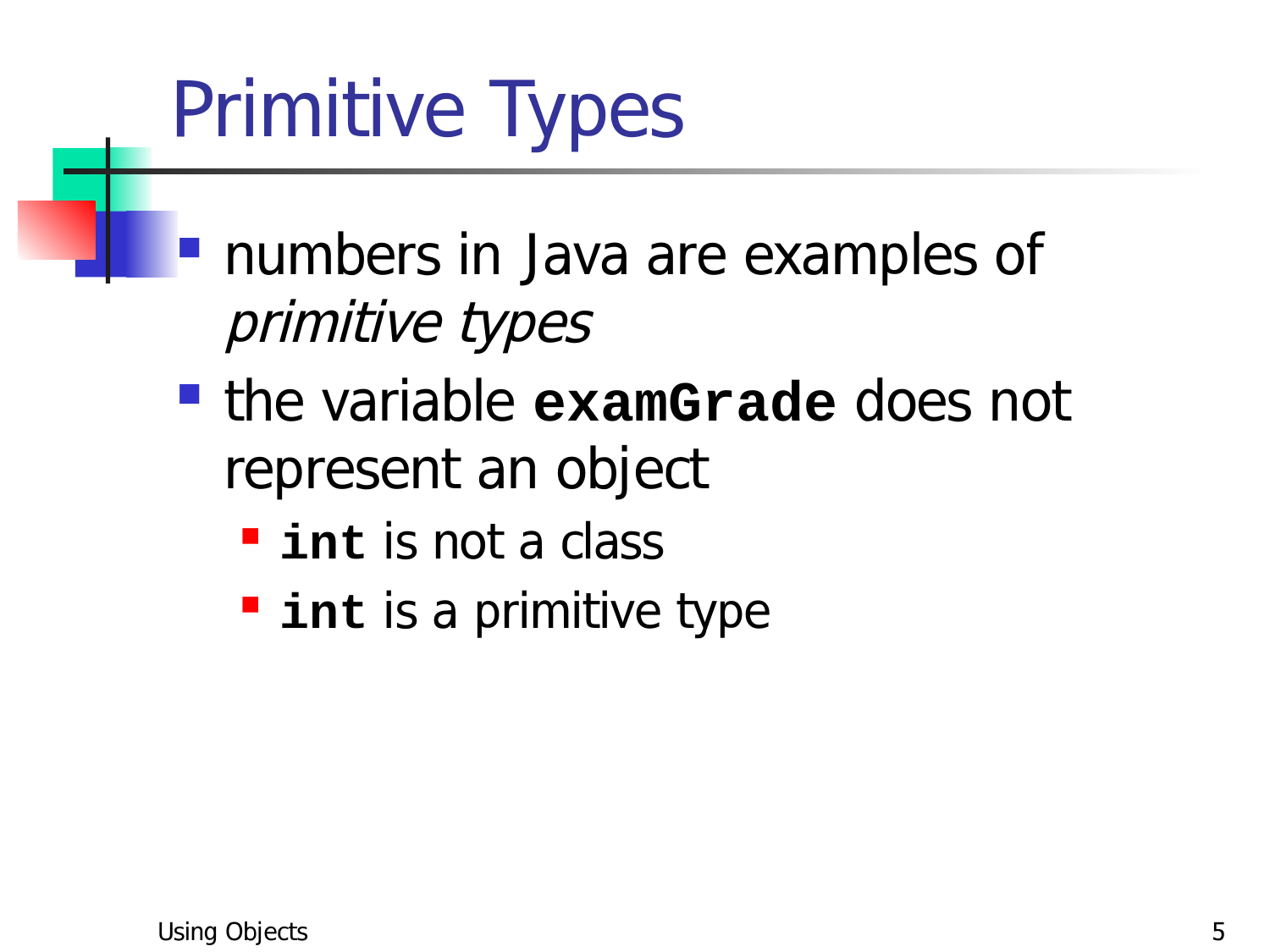

# Primitive Types
numbers in Java are examples of primitive types
the variable examGrade does not represent an object
int is not a class
int is a primitive type
Using Objects
5